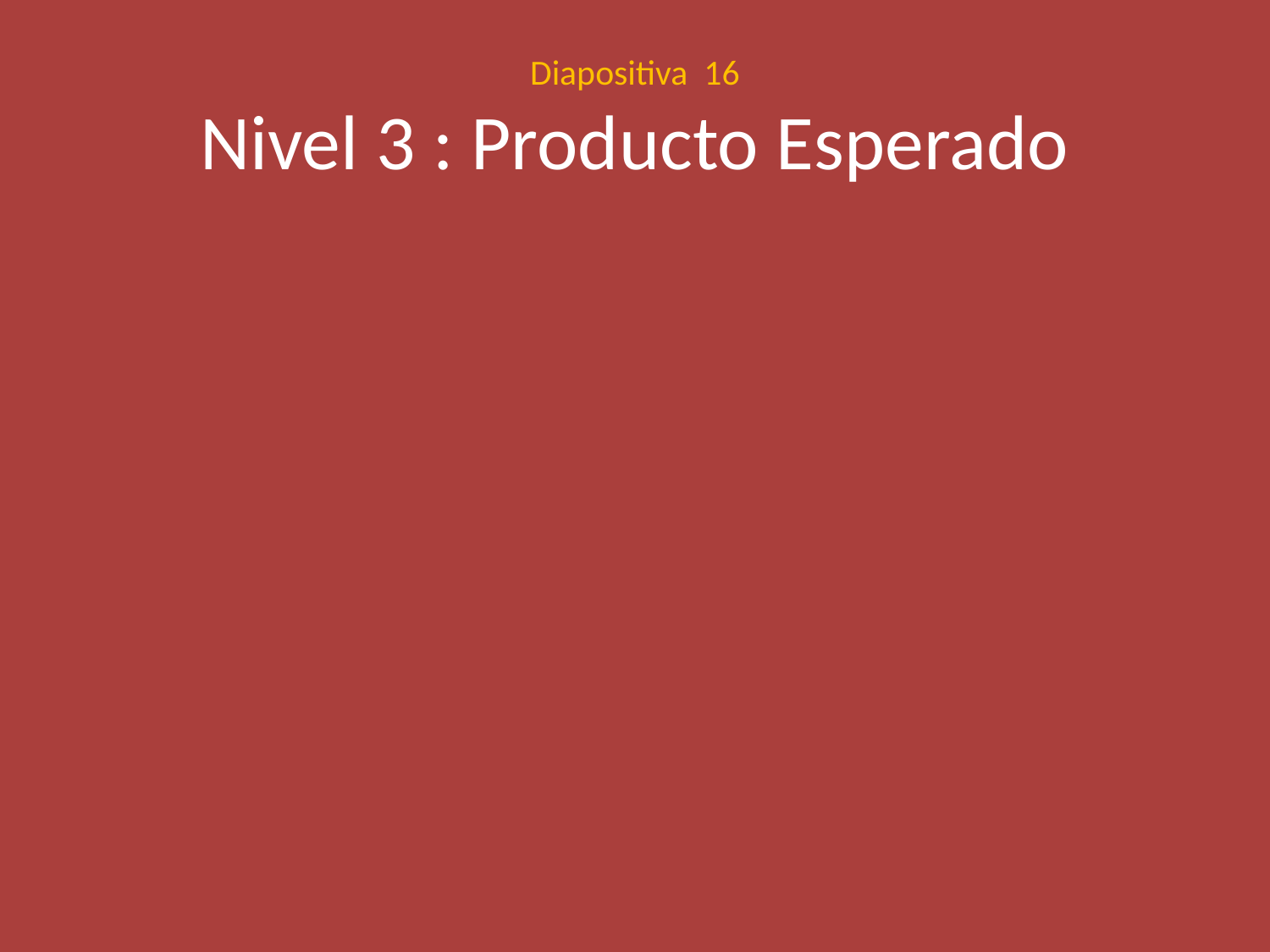

# Diapositiva  16 Nivel 3 : Producto Esperado